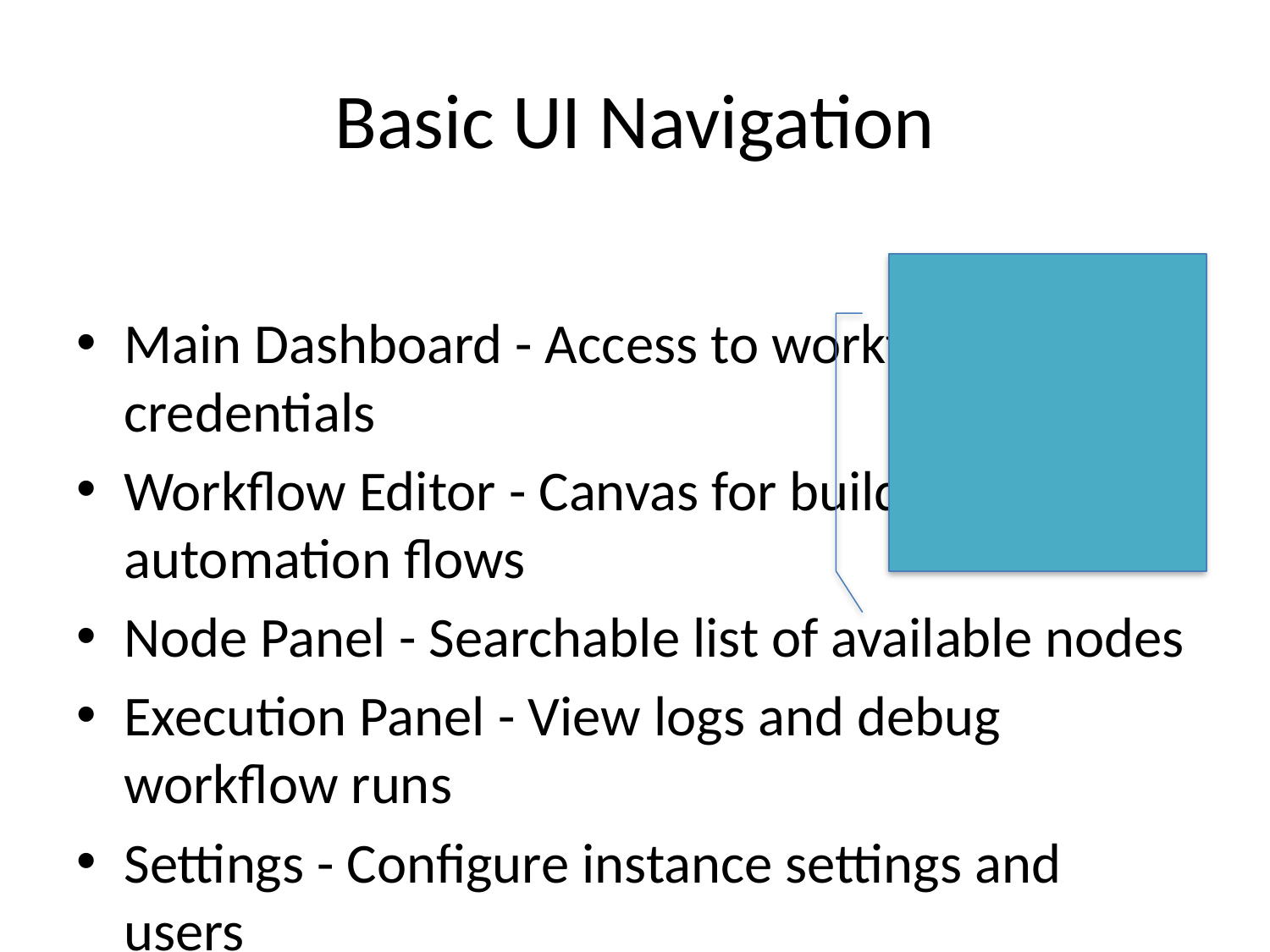

# Basic UI Navigation

Main Dashboard - Access to workflows and credentials
Workflow Editor - Canvas for building automation flows
Node Panel - Searchable list of available nodes
Execution Panel - View logs and debug workflow runs
Settings - Configure instance settings and users
Credentials Manager - Securely store API keys and passwords